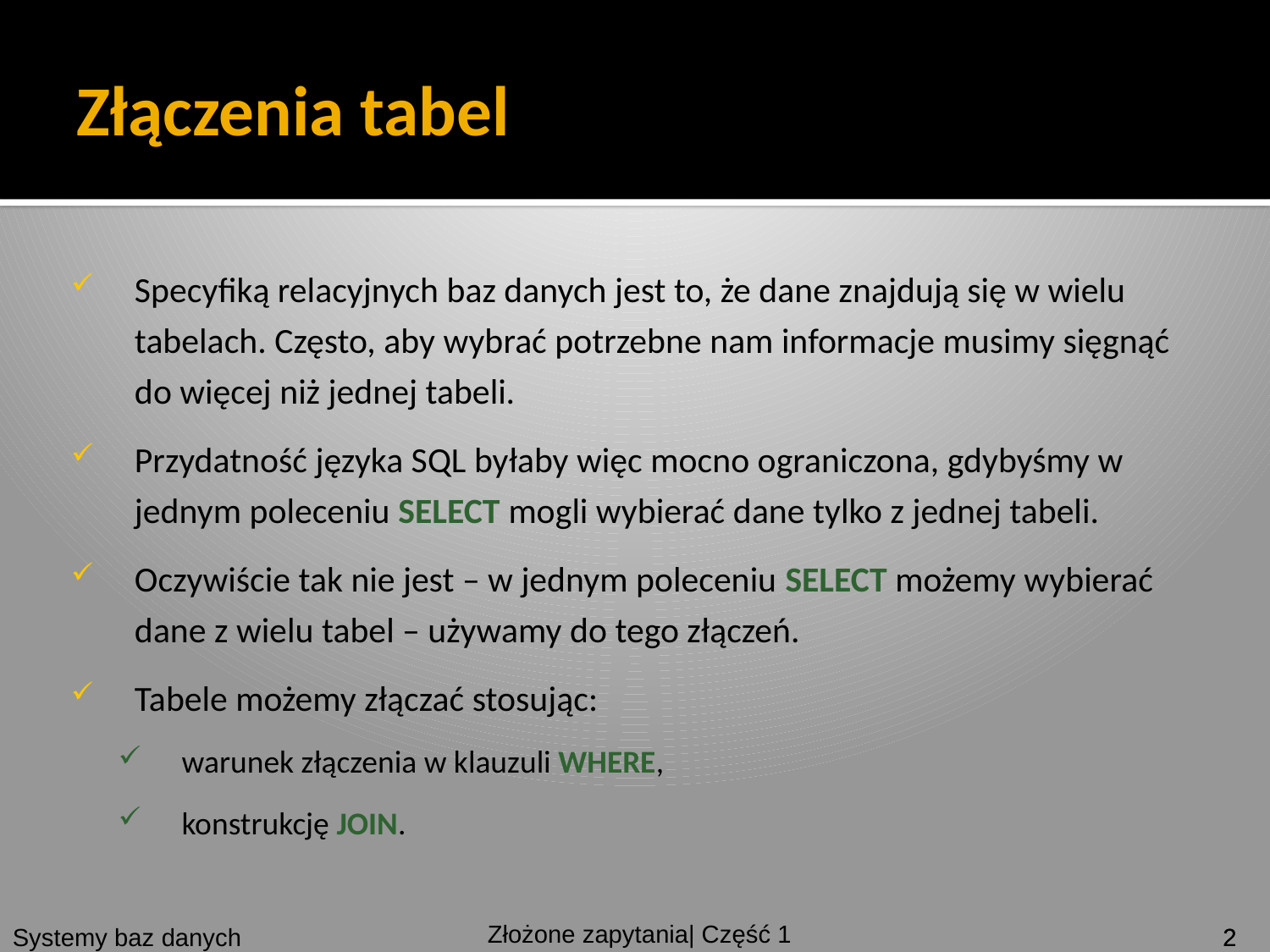

# Złączenia tabel
Specyfiką relacyjnych baz danych jest to, że dane znajdują się w wielu tabelach. Często, aby wybrać potrzebne nam informacje musimy sięgnąć do więcej niż jednej tabeli.
Przydatność języka SQL byłaby więc mocno ograniczona, gdybyśmy w jednym poleceniu SELECT mogli wybierać dane tylko z jednej tabeli.
Oczywiście tak nie jest – w jednym poleceniu SELECT możemy wybierać dane z wielu tabel – używamy do tego złączeń.
Tabele możemy złączać stosując:
warunek złączenia w klauzuli WHERE,
konstrukcję JOIN.
Złożone zapytania| Część 1